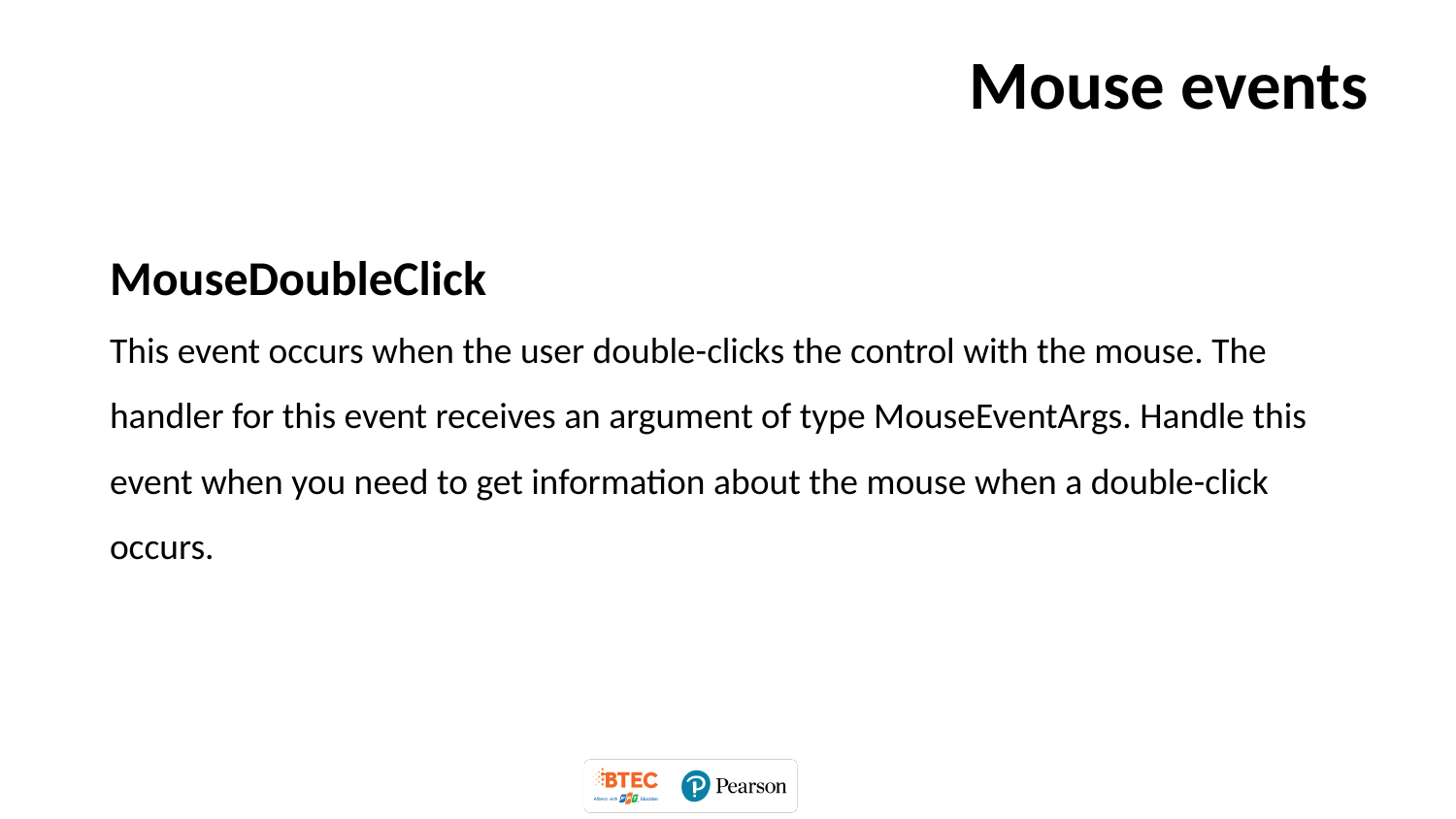

# Mouse events

MouseDoubleClick
This event occurs when the user double-clicks the control with the mouse. The handler for this event receives an argument of type MouseEventArgs. Handle this event when you need to get information about the mouse when a double-click occurs.